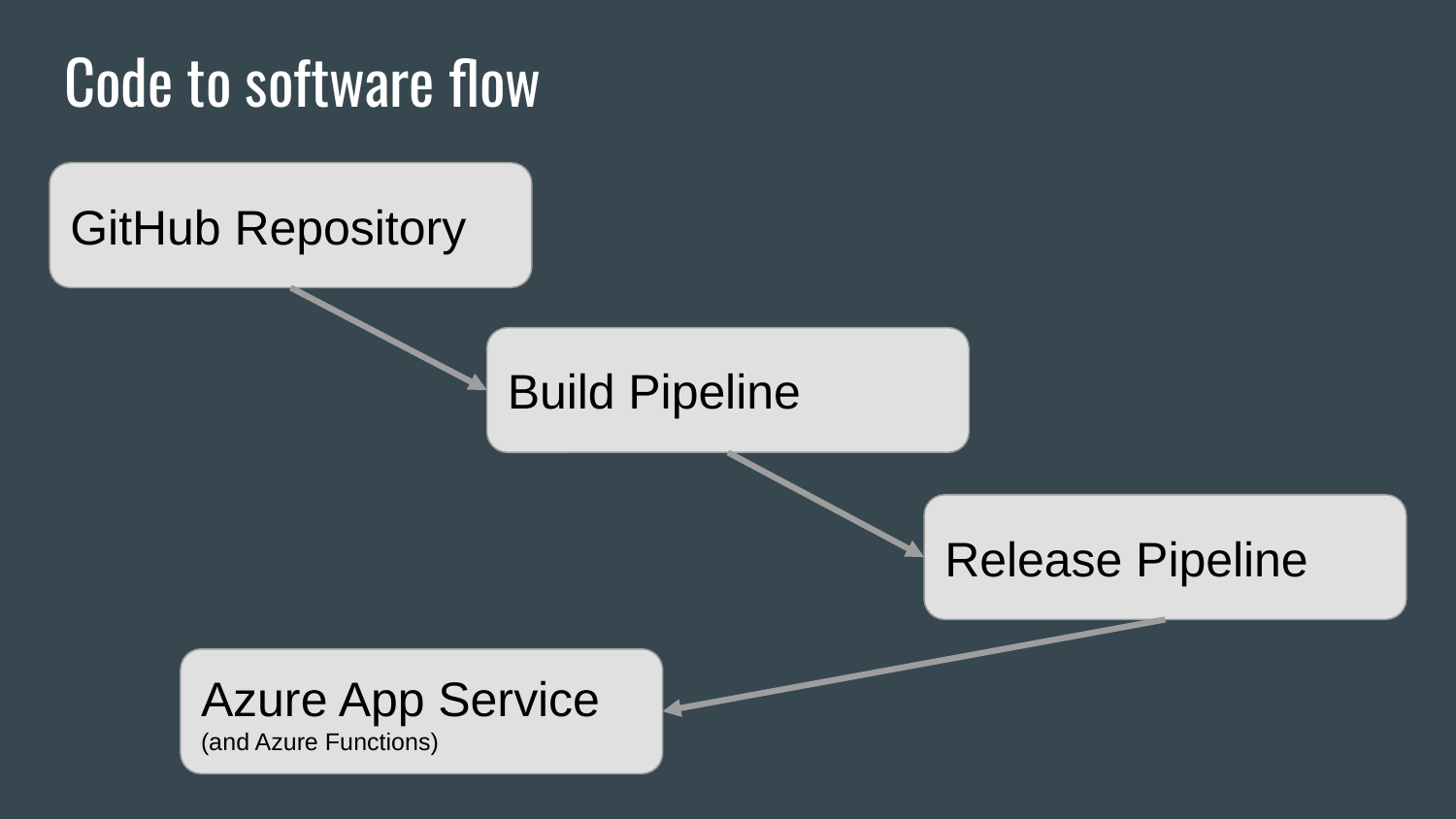

# Code to software flow
GitHub Repository
Build Pipeline
Release Pipeline
Azure App Service
(and Azure Functions)